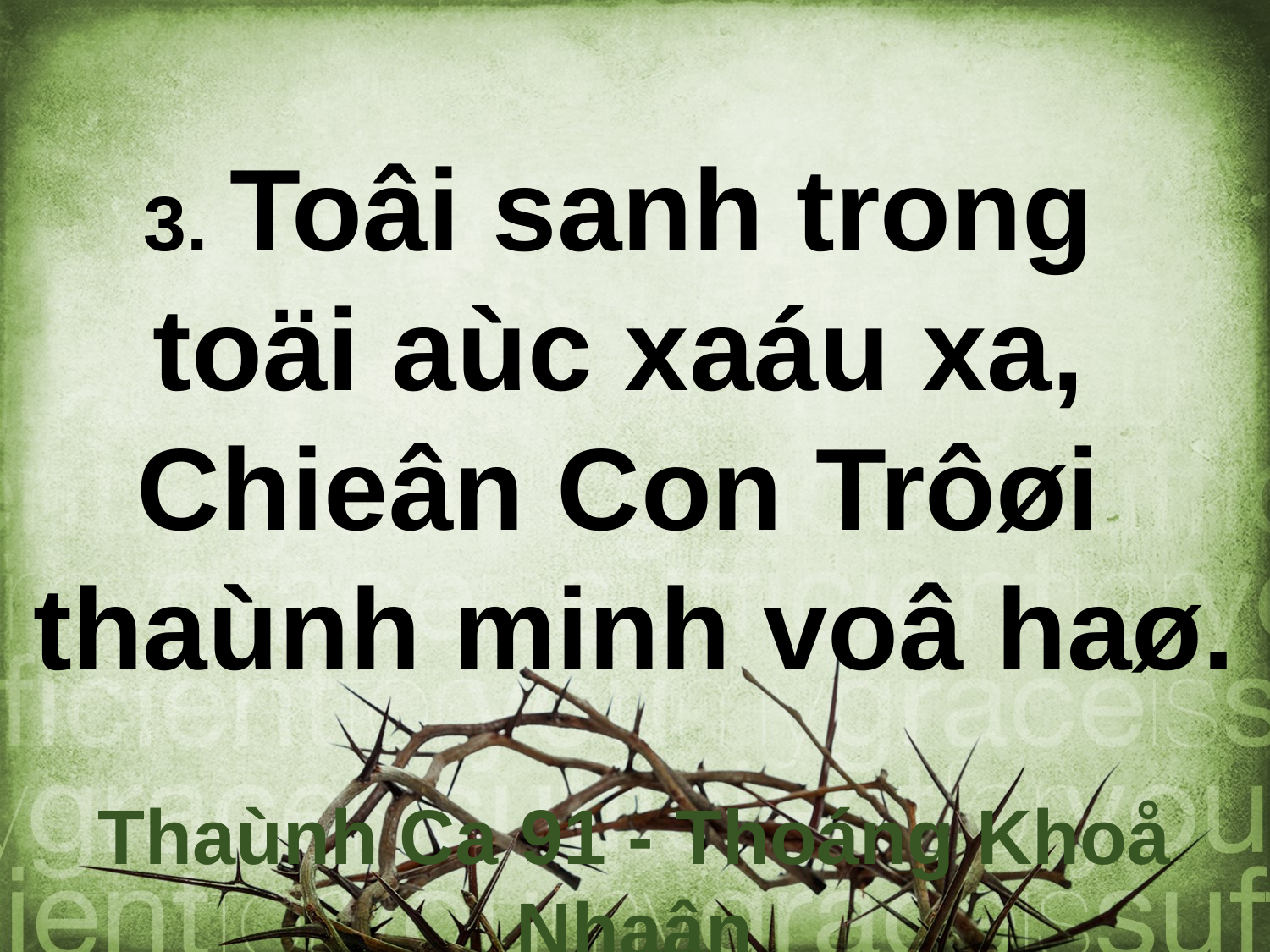

3. Toâi sanh trong
toäi aùc xaáu xa,
Chieân Con Trôøi
thaùnh minh voâ haø.
Thaùnh Ca 91 - Thoáng Khoå Nhaân